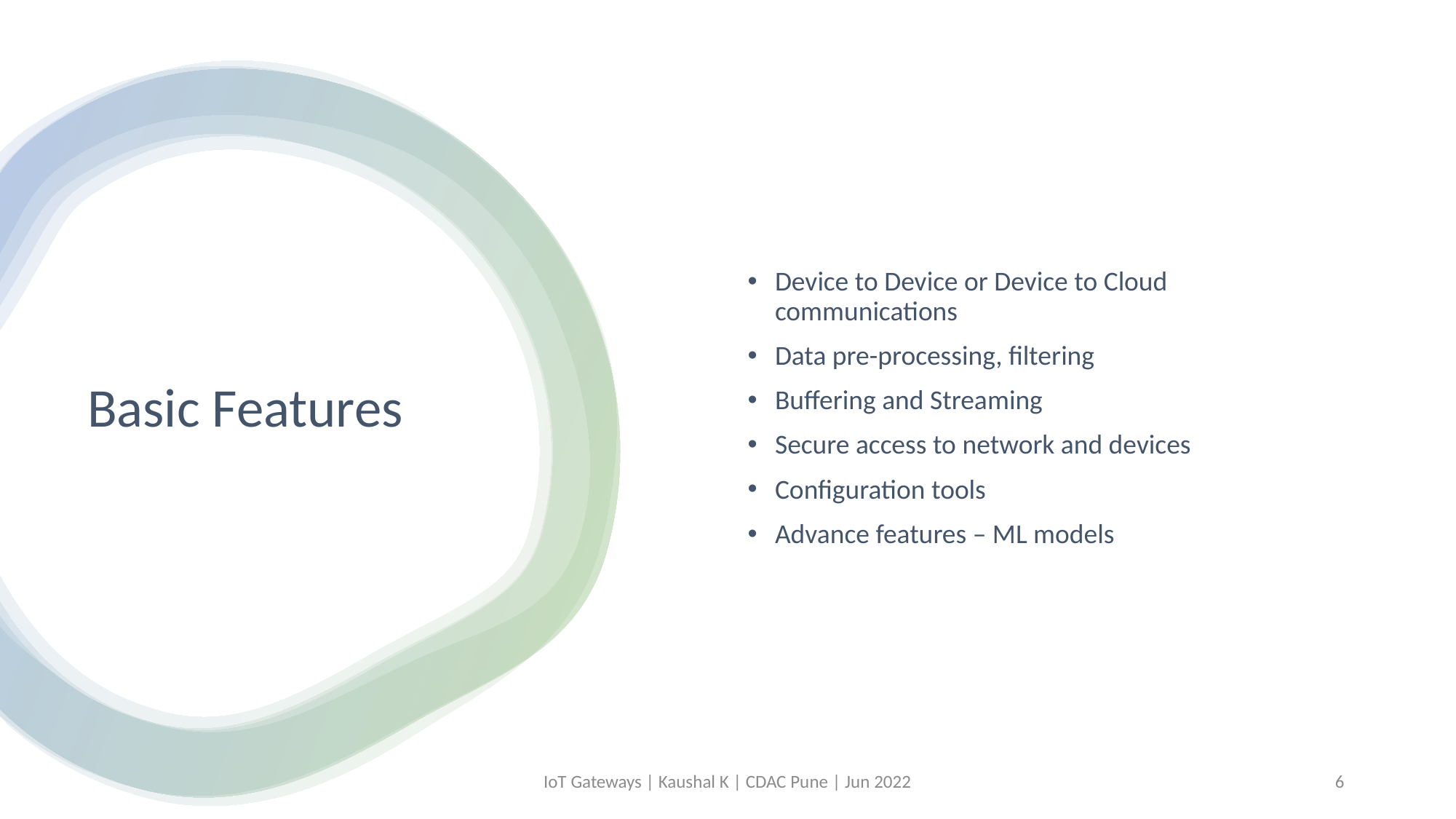

Device to Device or Device to Cloud communications
Data pre-processing, filtering
Buffering and Streaming
Secure access to network and devices
Configuration tools
Advance features – ML models
# Basic Features
IoT Gateways | Kaushal K | CDAC Pune | Jun 2022
6